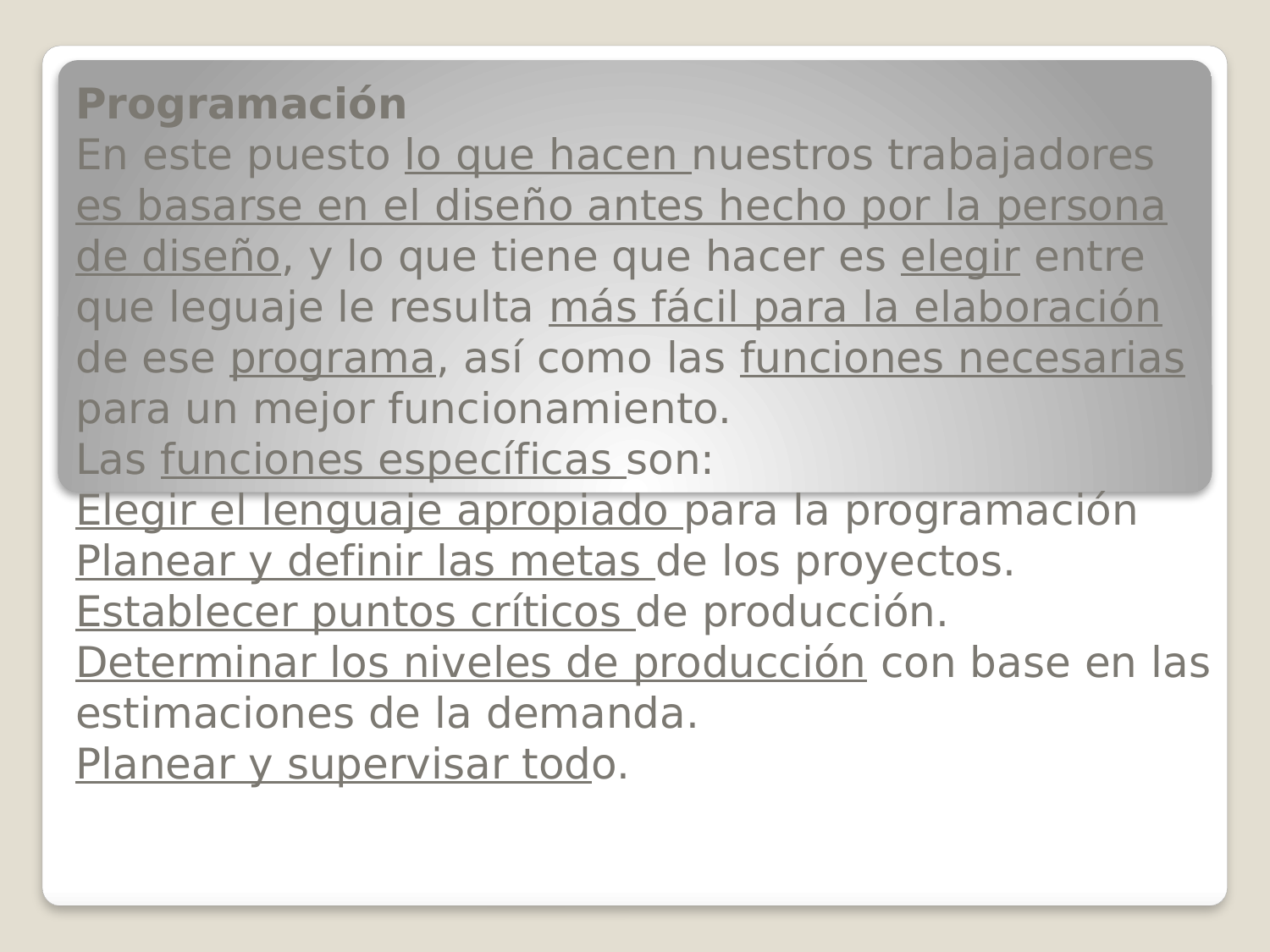

Programación
En este puesto lo que hacen nuestros trabajadores es basarse en el diseño antes hecho por la persona de diseño, y lo que tiene que hacer es elegir entre que leguaje le resulta más fácil para la elaboración de ese programa, así como las funciones necesarias para un mejor funcionamiento.
Las funciones específicas son:
Elegir el lenguaje apropiado para la programación
Planear y definir las metas de los proyectos.
Establecer puntos críticos de producción.
Determinar los niveles de producción con base en las estimaciones de la demanda.
Planear y supervisar todo.